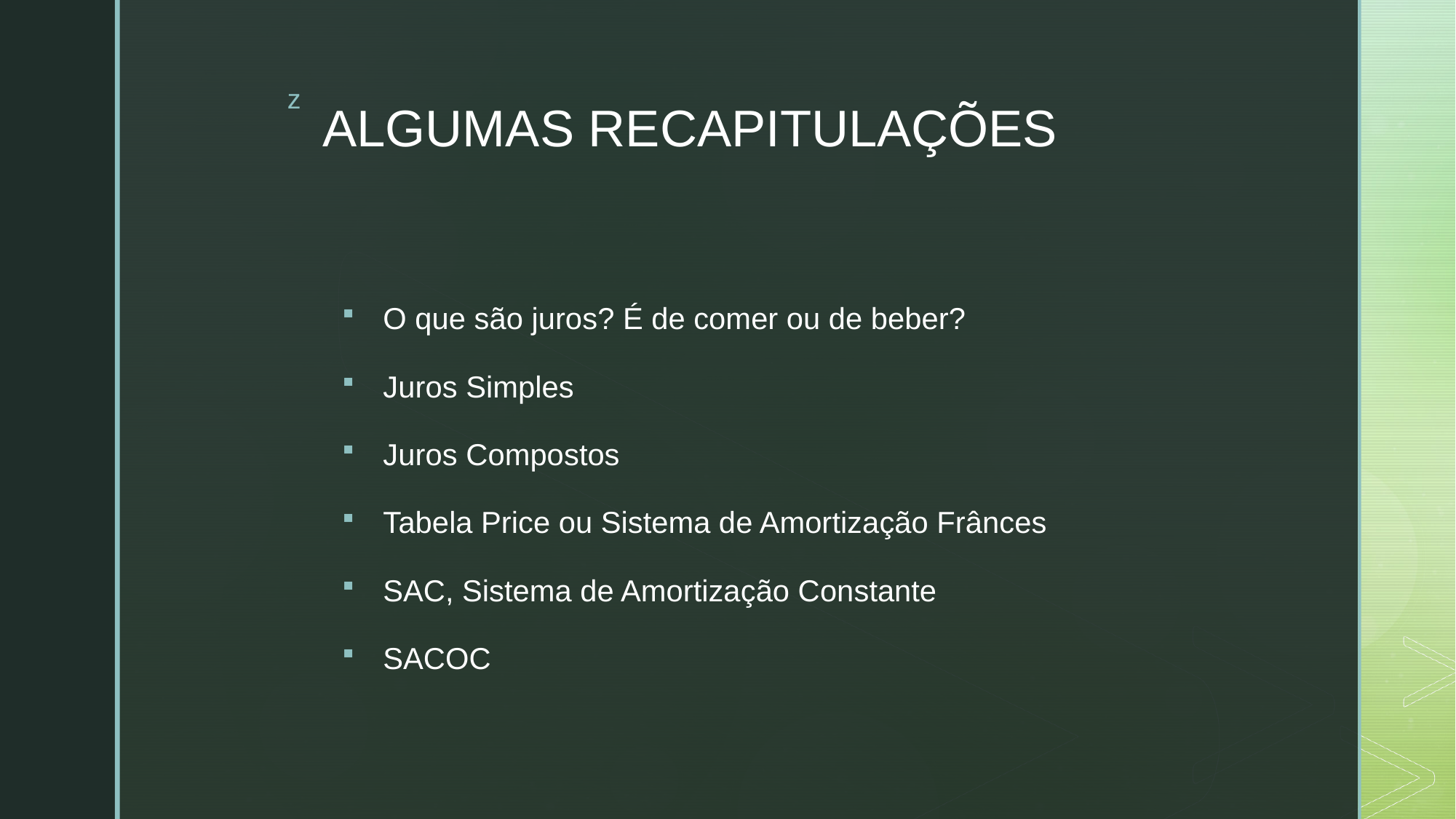

# ALGUMAS RECAPITULAÇÕES
O que são juros? É de comer ou de beber?
Juros Simples
Juros Compostos
Tabela Price ou Sistema de Amortização Frânces
SAC, Sistema de Amortização Constante
SACOC